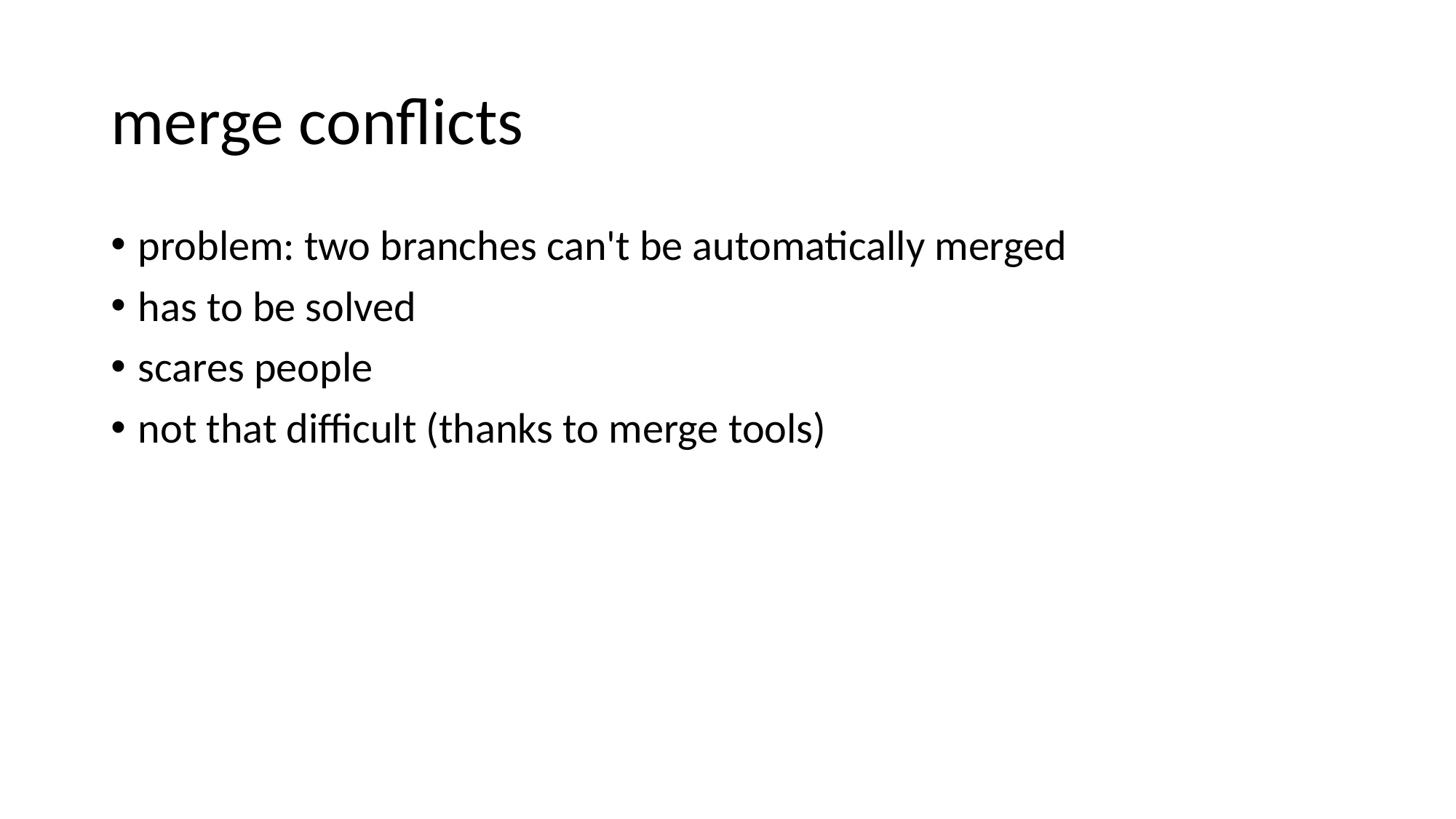

# merge conflicts
problem: two branches can't be automatically merged
has to be solved
scares people
not that difficult (thanks to merge tools)